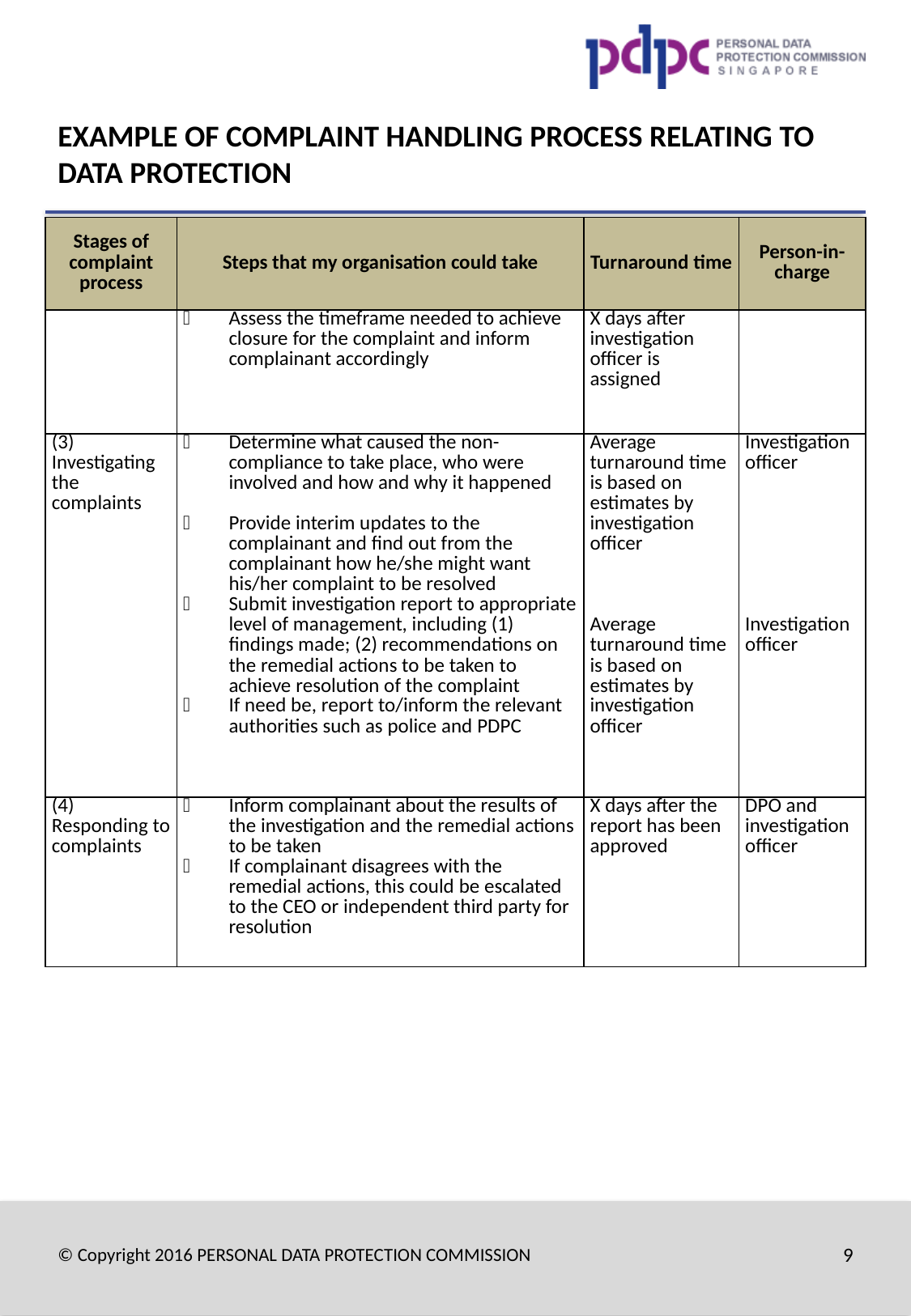

# EXAMPLE OF COMPLAINT HANDLING PROCESS RELATING TO DATA PROTECTION

| Stages of complaint process | Steps that my organisation could take | Turnaround time | Person-in-charge |
| --- | --- | --- | --- |
|  | Assess the timeframe needed to achieve closure for the complaint and inform complainant accordingly | X days after investigation officer is assigned |  |
| (3) Investigating the complaints | Determine what caused the non-compliance to take place, who were involved and how and why it happened   Provide interim updates to the complainant and find out from the complainant how he/she might want his/her complaint to be resolved  Submit investigation report to appropriate level of management, including (1) findings made; (2) recommendations on the remedial actions to be taken to achieve resolution of the complaint  If need be, report to/inform the relevant authorities such as police and PDPC | Average turnaround time is based on estimates by investigation officer     Average turnaround time is based on estimates by investigation officer | Investigation officer               Investigation officer |
| (4) Responding to complaints | Inform complainant about the results of the investigation and the remedial actions to be taken  If complainant disagrees with the remedial actions, this could be escalated to the CEO or independent third party for resolution | X days after the report has been approved | DPO and investigation officer |
© Copyright 2016 PERSONAL DATA PROTECTION COMMISSION
9